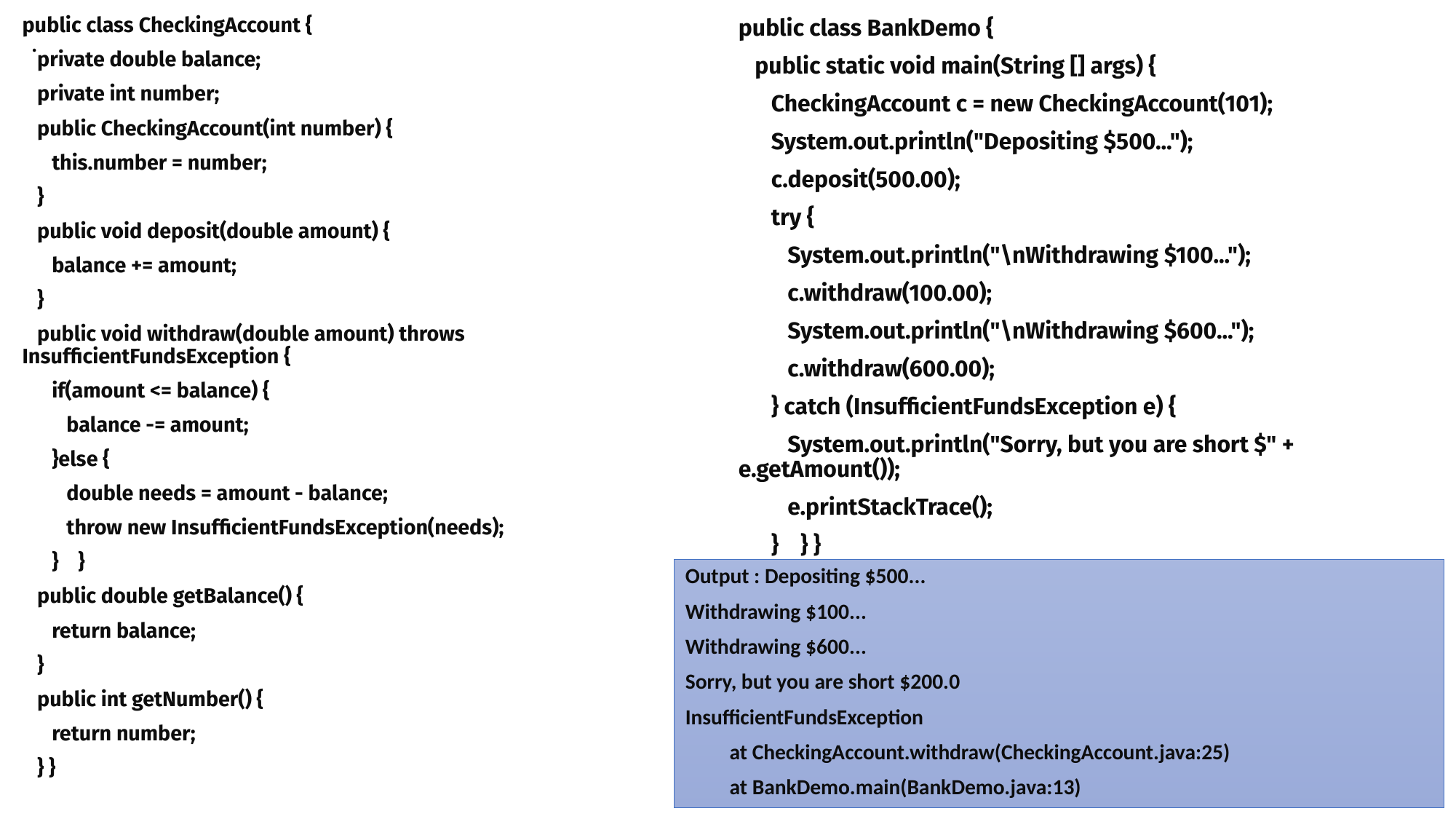

public class CheckingAccount {
   private double balance;
   private int number;
   public CheckingAccount(int number) {
      this.number = number;
   }
   public void deposit(double amount) {
      balance += amount;
   }
   public void withdraw(double amount) throws InsufficientFundsException {
      if(amount <= balance) {
         balance -= amount;
      }else {
         double needs = amount - balance;
         throw new InsufficientFundsException(needs);
      }    }
   public double getBalance() {
      return balance;
   }
   public int getNumber() {
      return number;
   } }
public class BankDemo {
   public static void main(String [] args) {
      CheckingAccount c = new CheckingAccount(101);
      System.out.println("Depositing $500...");
      c.deposit(500.00);
      try {
         System.out.println("\nWithdrawing $100...");
         c.withdraw(100.00);
         System.out.println("\nWithdrawing $600...");
         c.withdraw(600.00);
      } catch (InsufficientFundsException e) {
         System.out.println("Sorry, but you are short $" + e.getAmount());
         e.printStackTrace();
      }    } }
.
Output : Depositing $500...
Withdrawing $100...
Withdrawing $600...
Sorry, but you are short $200.0
InsufficientFundsException
         at CheckingAccount.withdraw(CheckingAccount.java:25)
         at BankDemo.main(BankDemo.java:13)